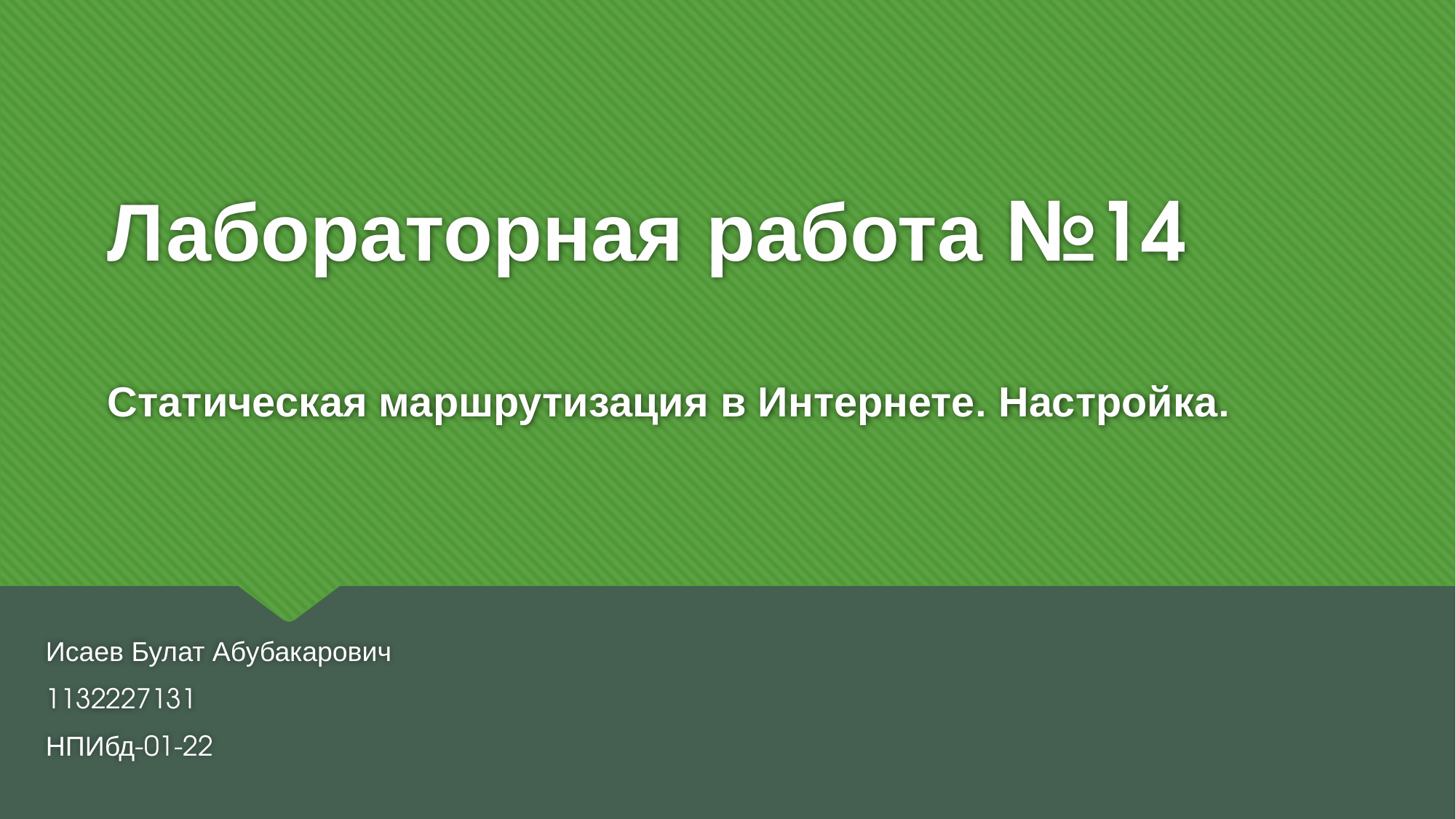

# Лабораторная работа №14 Статическая маршрутизация в Интернете. Настройка.
Исаев Булат Абубакарович
1132227131
НПИбд-01-22